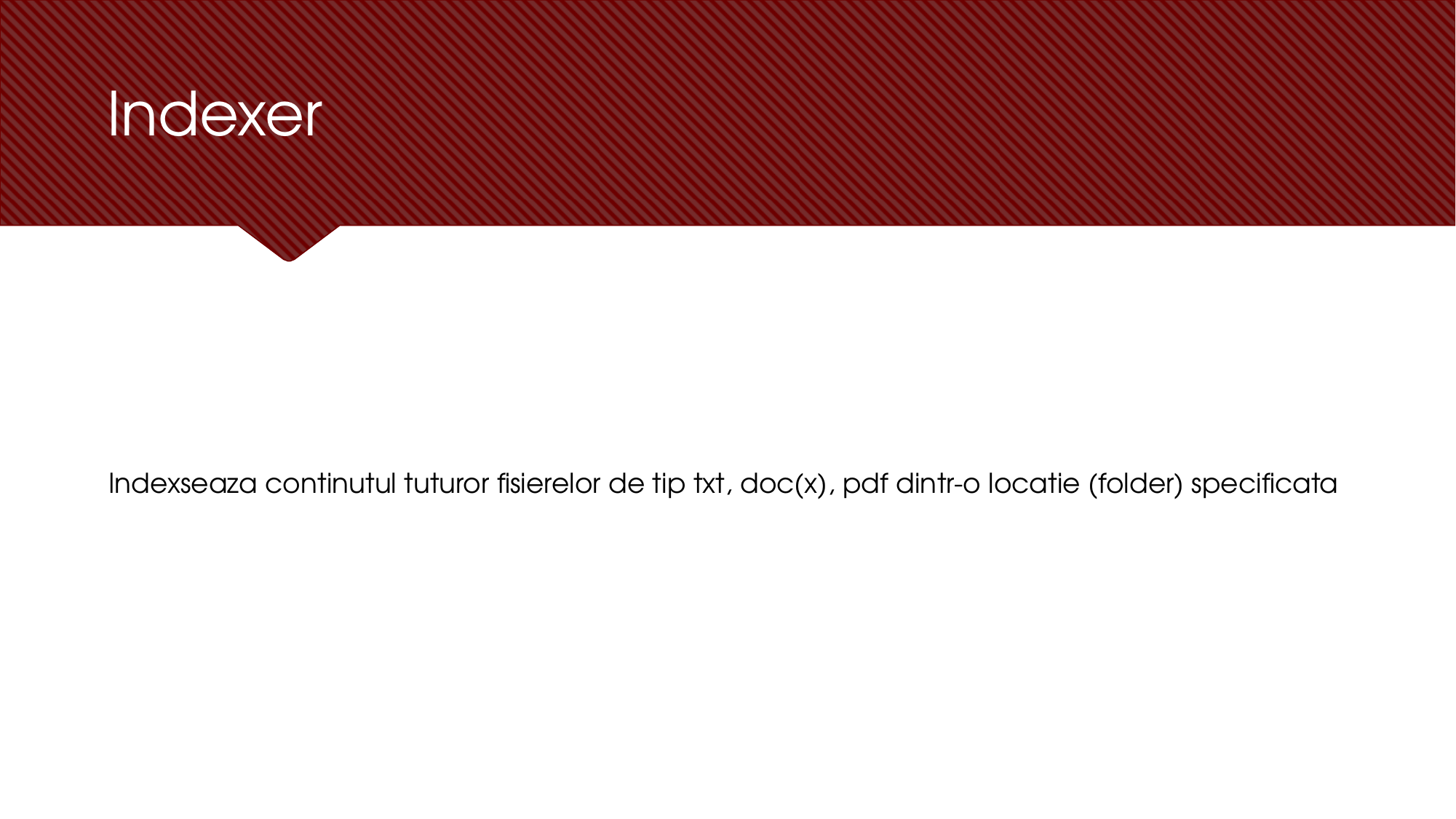

# Indexer
Indexseaza continutul tuturor fisierelor de tip txt, doc(x), pdf dintr-o locatie (folder) specificata